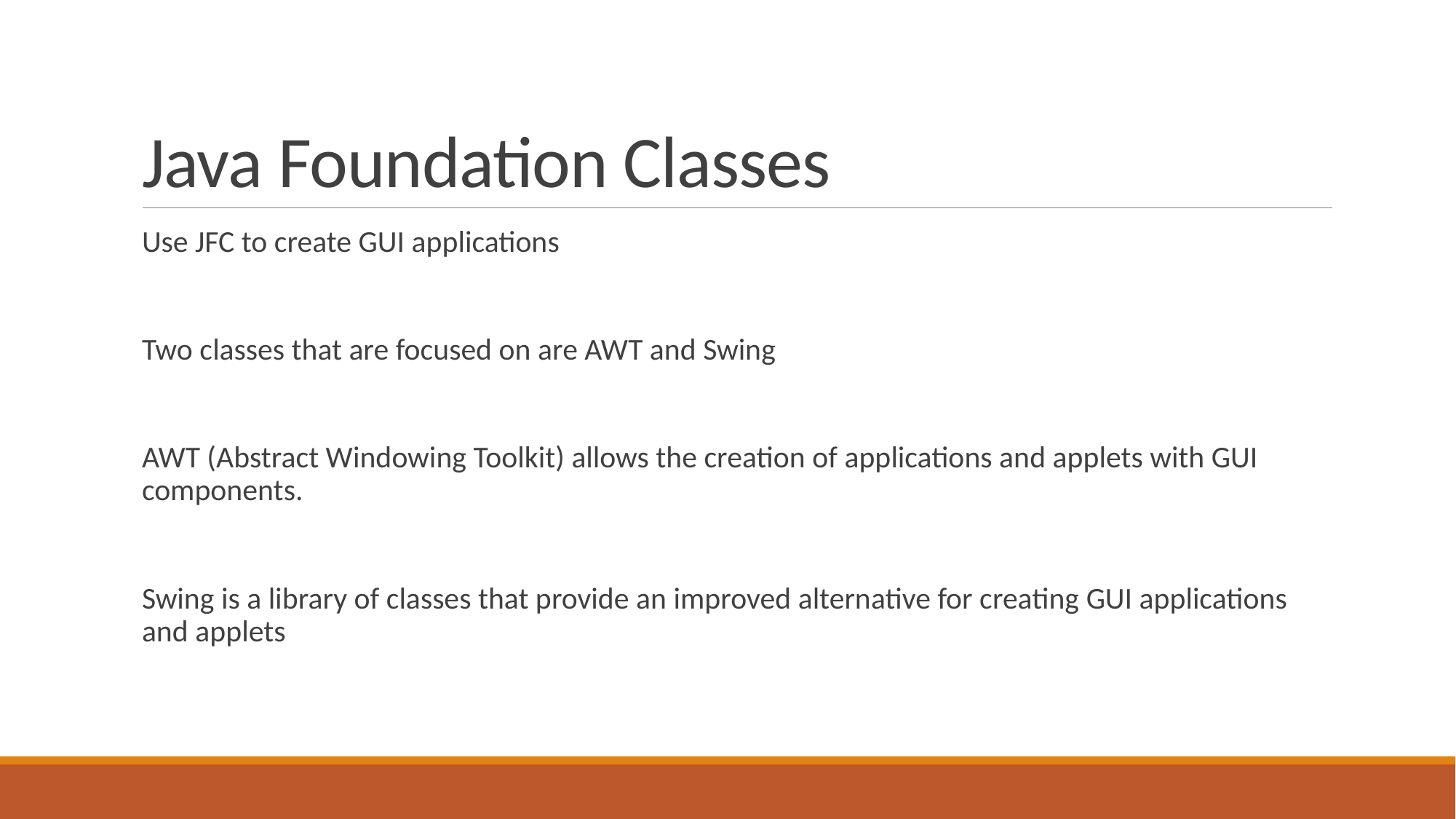

# Java Foundation Classes
Use JFC to create GUI applications

Two classes that are focused on are AWT and Swing

AWT (Abstract Windowing Toolkit) allows the creation of applications and applets with GUI components.

Swing is a library of classes that provide an improved alternative for creating GUI applications and applets